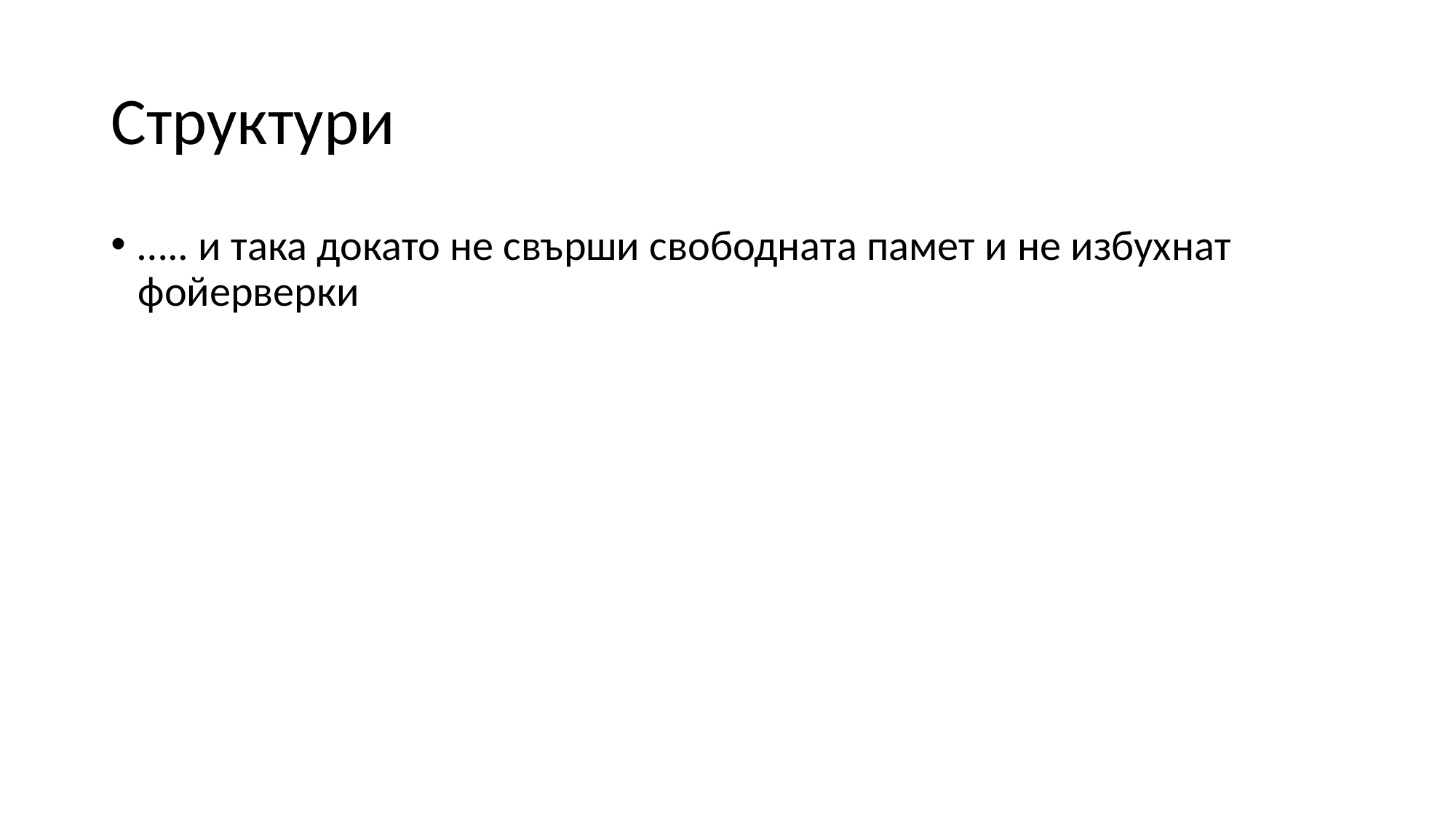

# Структури
….. и така докато не свърши свободната памет и не избухнат фойерверки